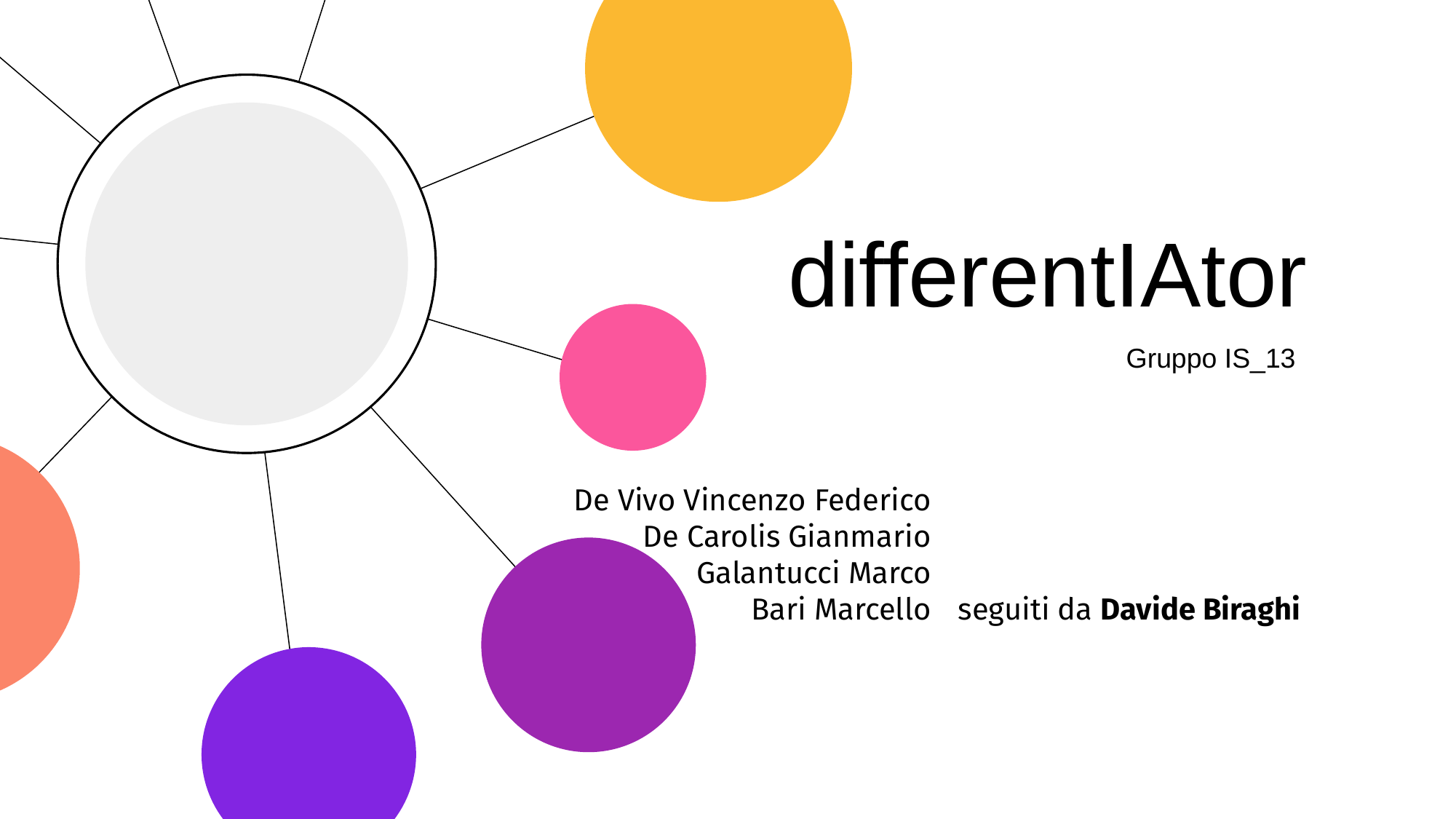

# differentIAtor

Gruppo IS_13

De Vivo Vincenzo Federico
De Carolis Gianmario
Galantucci Marco
Bari Marcello
seguiti da Davide Biraghi